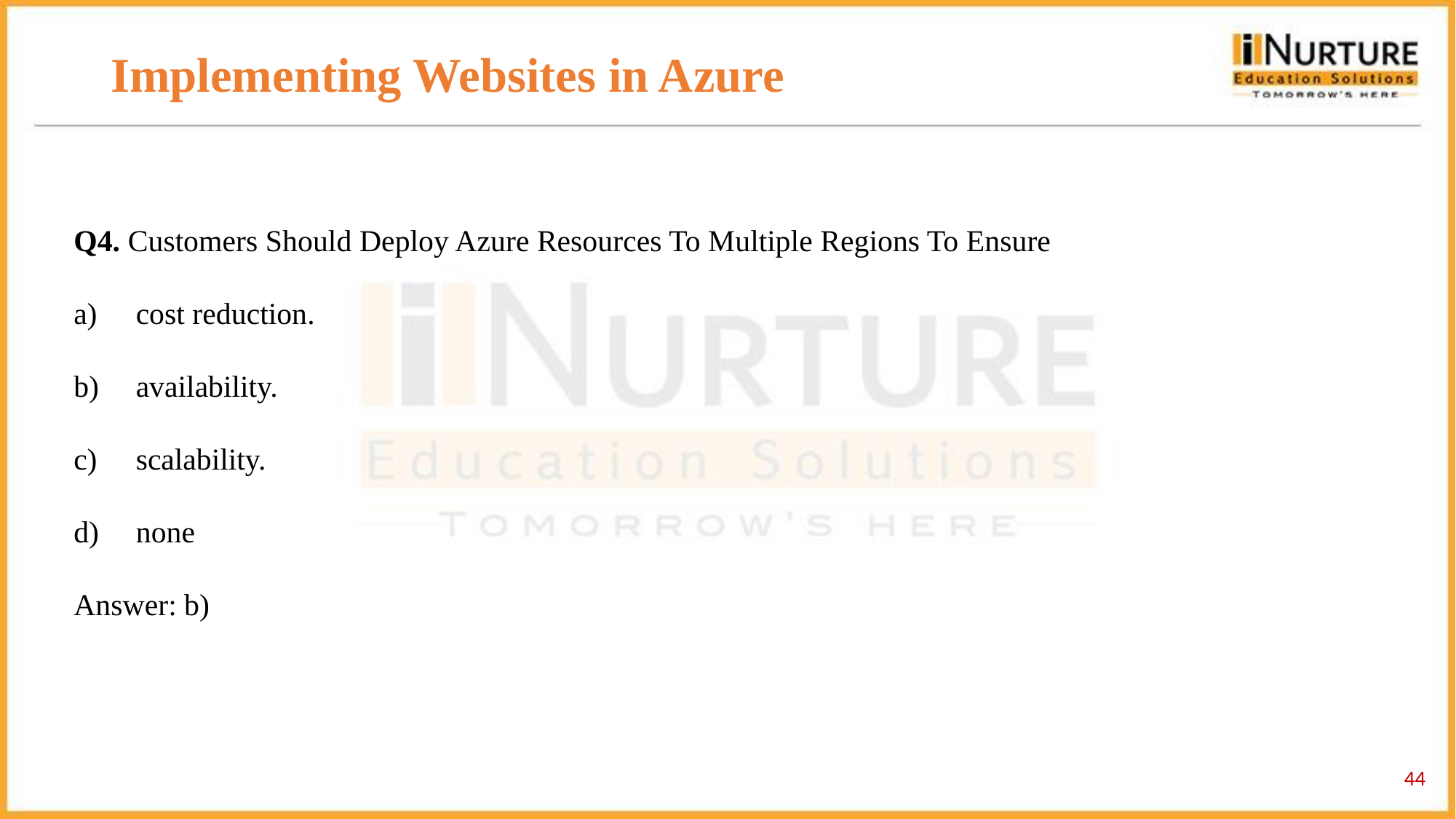

# Implementing Websites in Azure
Q4. Customers Should Deploy Azure Resources To Multiple Regions To Ensure
 cost reduction.
 availability.
 scalability.
 none
Answer: b)
44